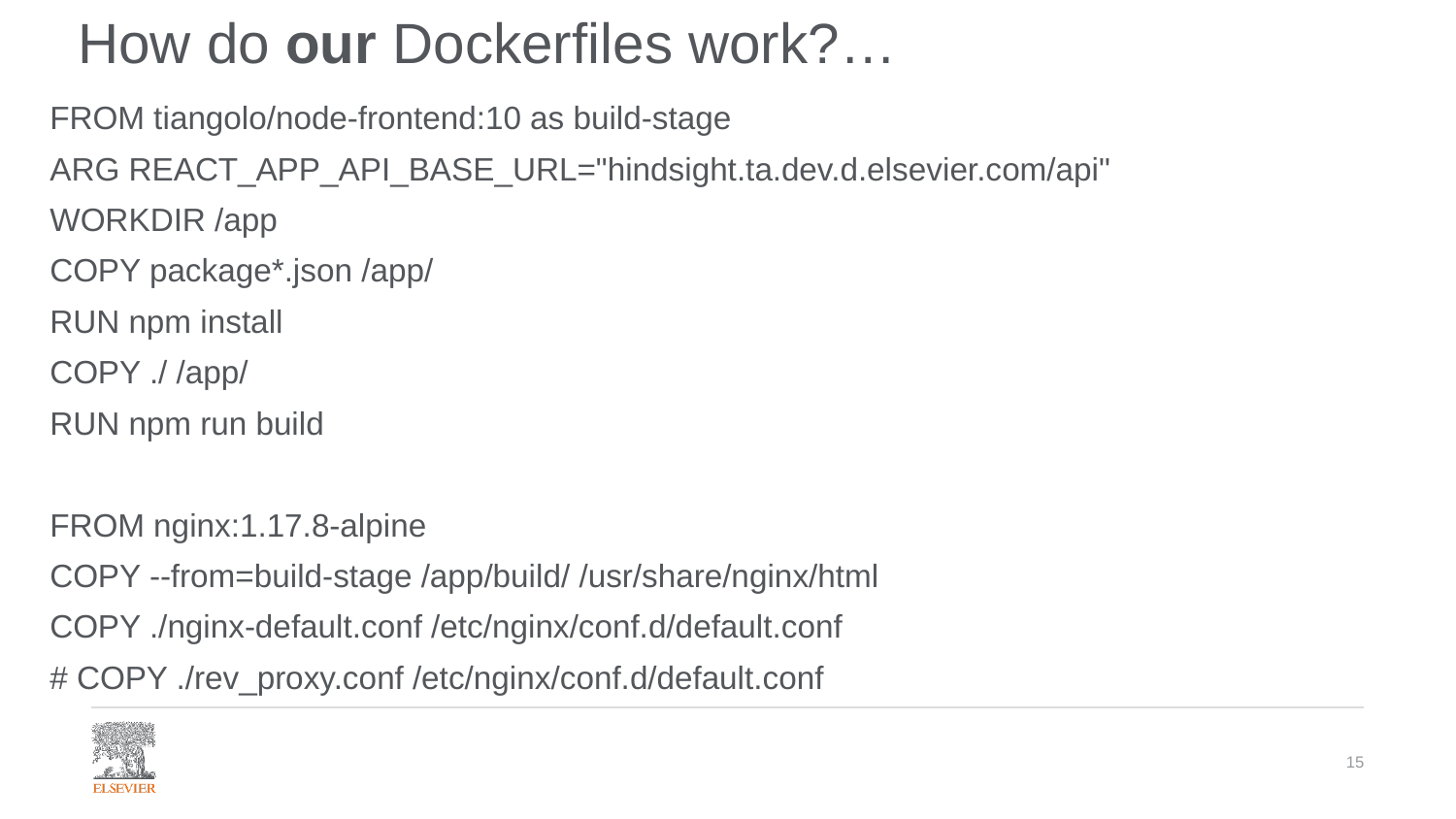

# How do our Dockerfiles work?…
FROM tiangolo/node-frontend:10 as build-stage
ARG REACT_APP_API_BASE_URL="hindsight.ta.dev.d.elsevier.com/api"
WORKDIR /app
COPY package*.json /app/
RUN npm install
COPY ./ /app/
RUN npm run build

FROM nginx:1.17.8-alpine
COPY --from=build-stage /app/build/ /usr/share/nginx/html
COPY ./nginx-default.conf /etc/nginx/conf.d/default.conf
# COPY ./rev_proxy.conf /etc/nginx/conf.d/default.conf
15